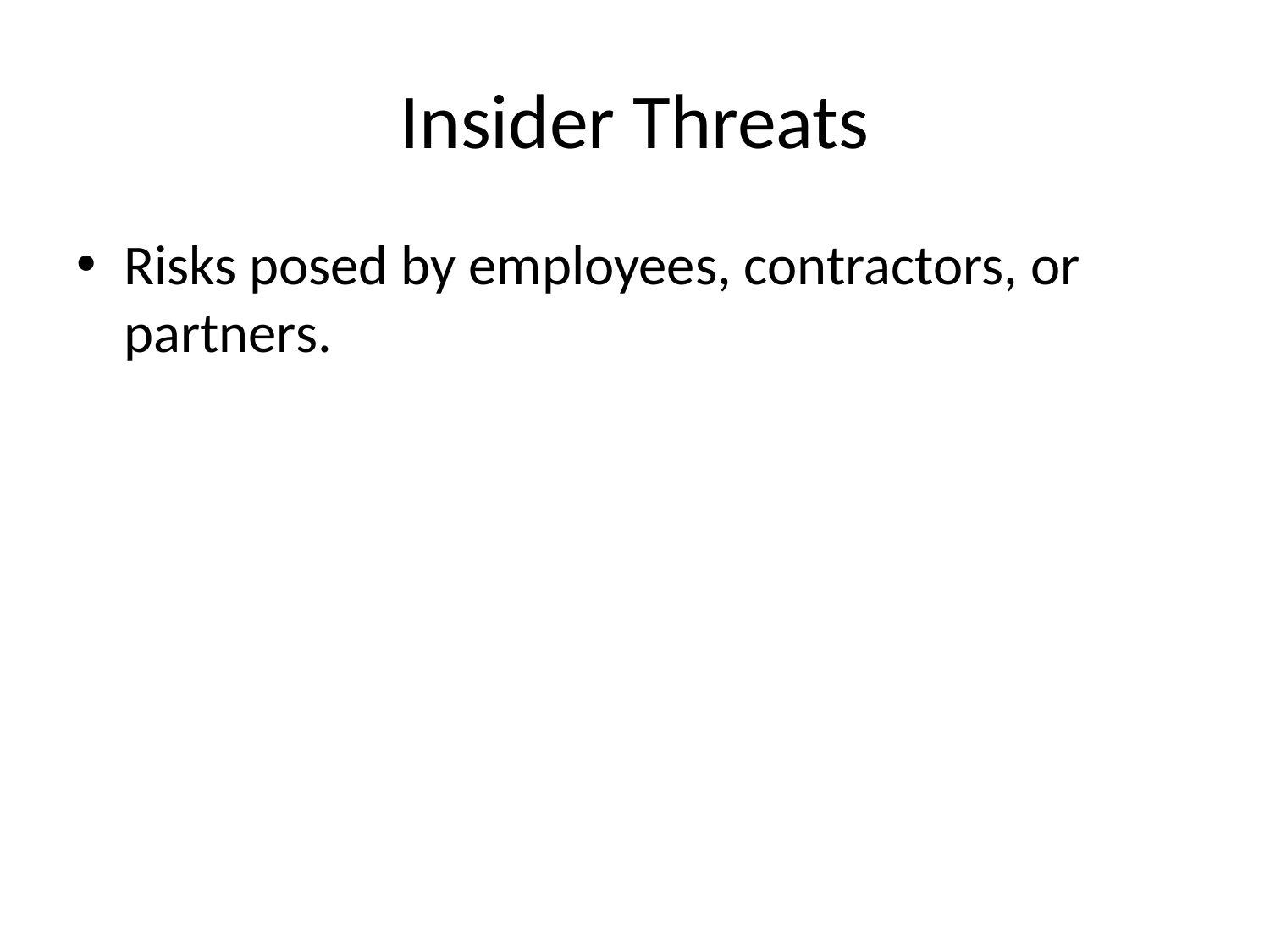

# Insider Threats
Risks posed by employees, contractors, or partners.